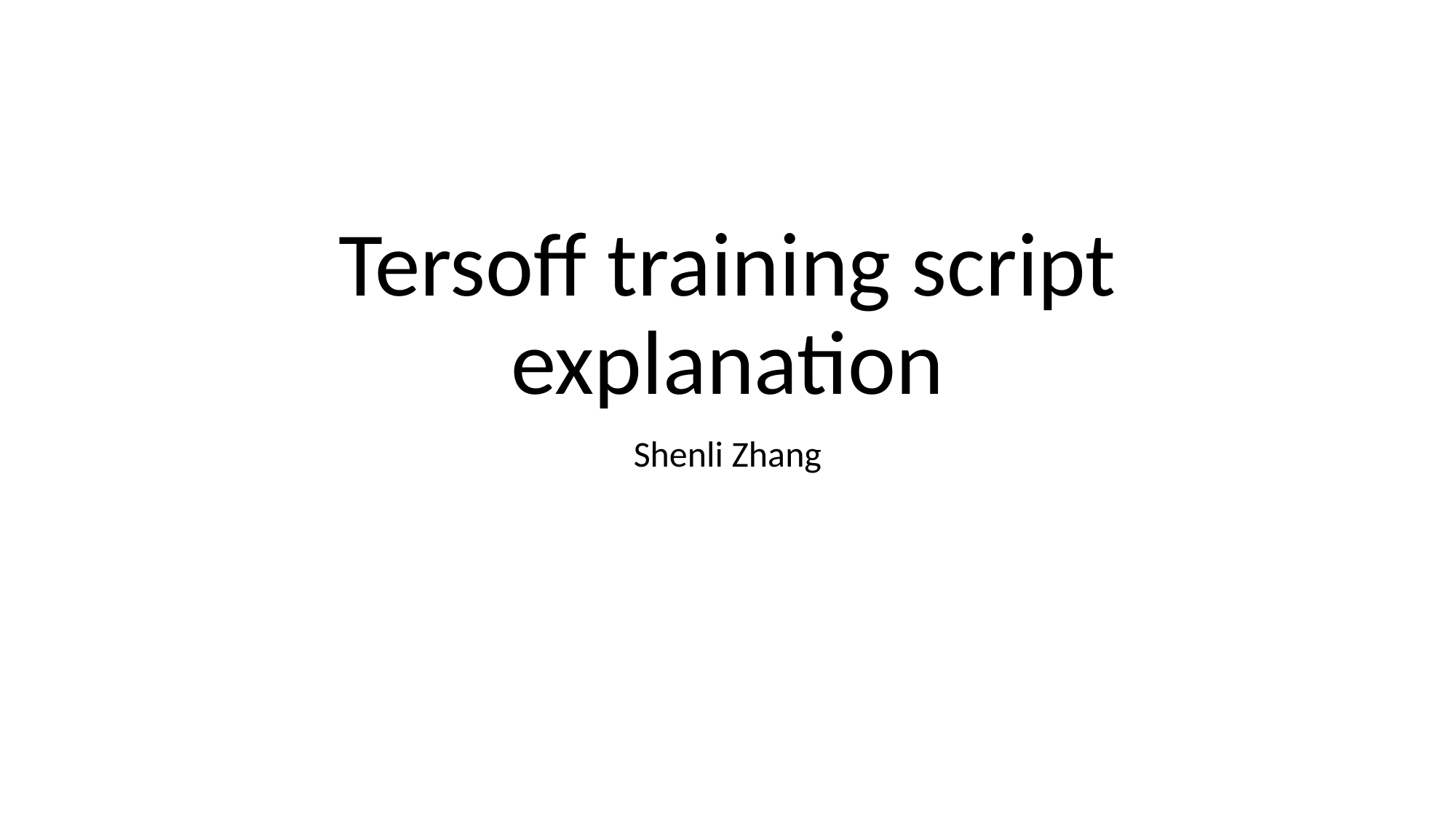

# Tersoff training script explanation
Shenli Zhang